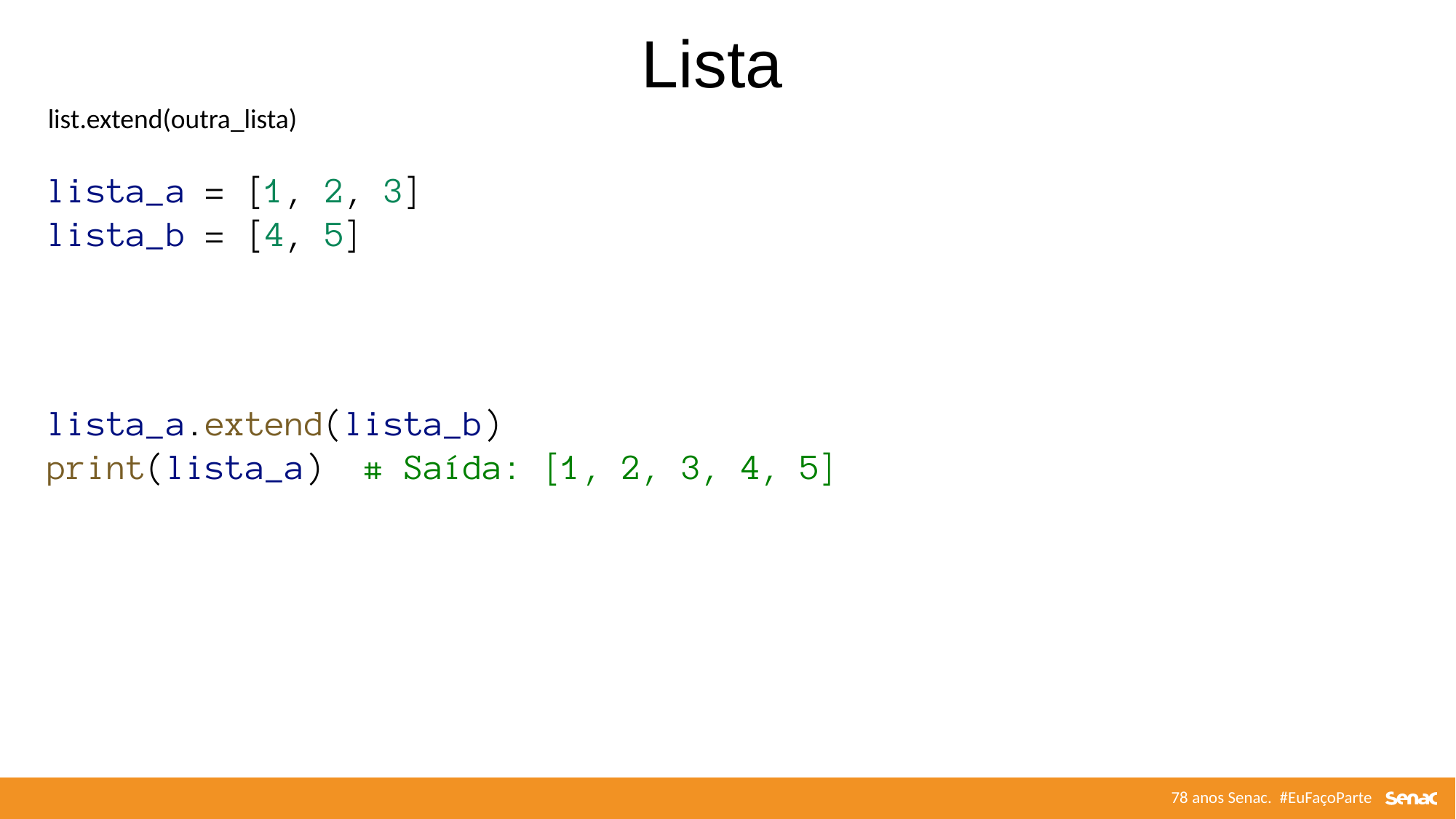

Lista
list.extend(outra_lista)

lista_a = [1, 2, 3]
lista_b = [4, 5]

lista_a.extend(lista_b)
print(lista_a)  # Saída: [1, 2, 3, 4, 5]